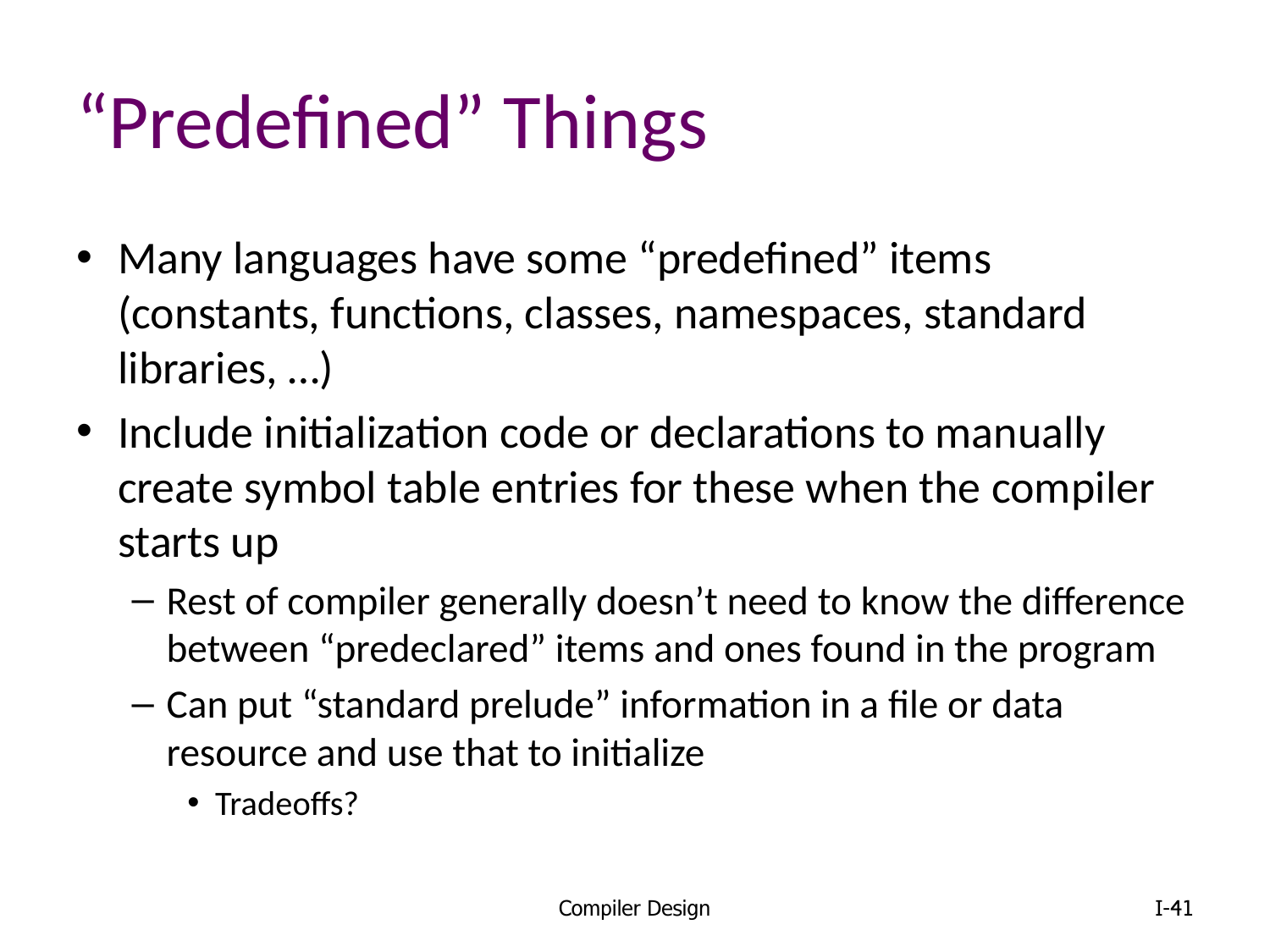

# “Predefined” Things
Many languages have some “predefined” items (constants, functions, classes, namespaces, standard libraries, …)
Include initialization code or declarations to manually create symbol table entries for these when the compiler starts up
Rest of compiler generally doesn’t need to know the difference between “predeclared” items and ones found in the program
Can put “standard prelude” information in a file or data resource and use that to initialize
Tradeoffs?
Compiler Design
I-41